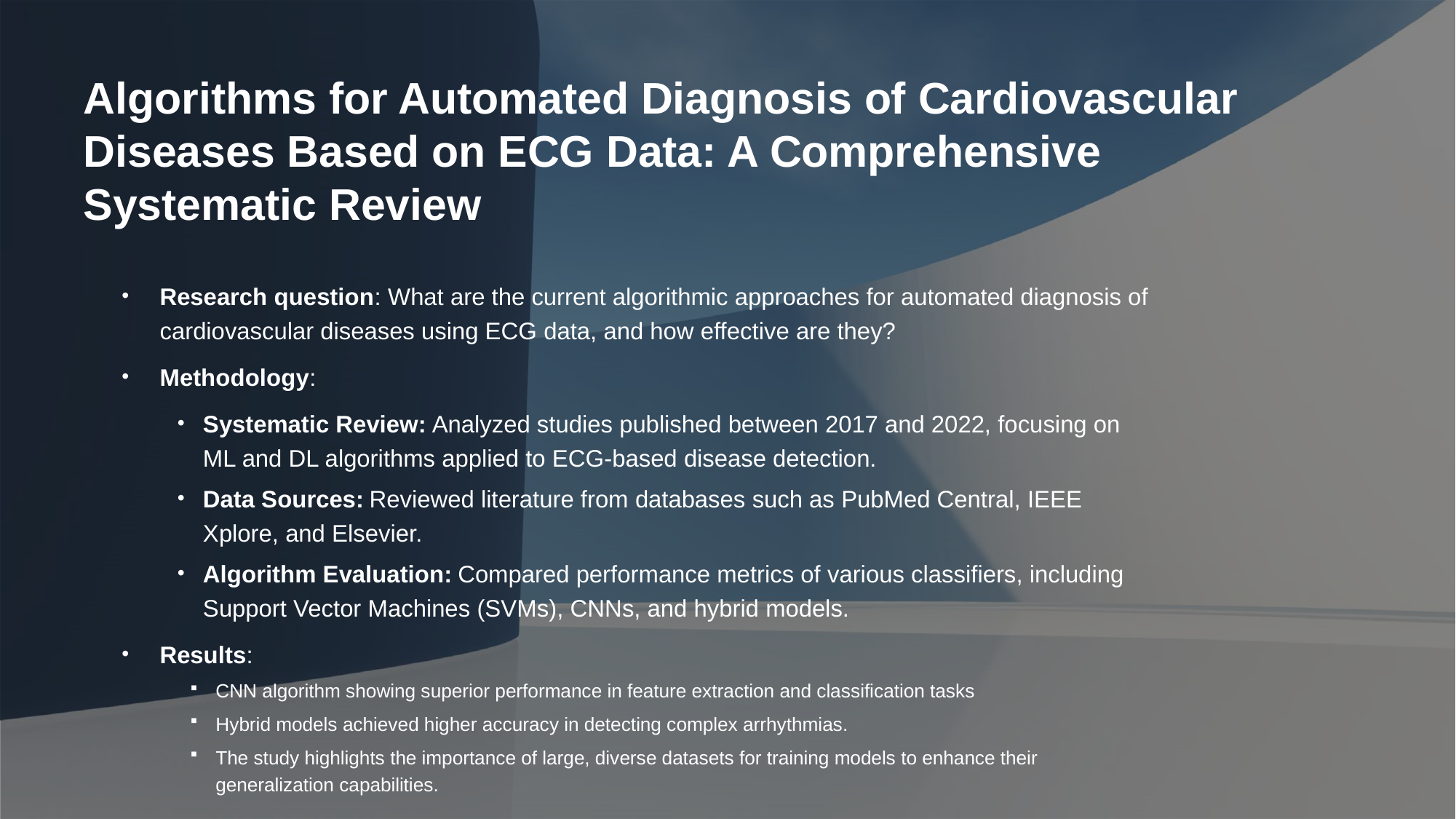

# Algorithms for Automated Diagnosis of Cardiovascular Diseases Based on ECG Data: A Comprehensive Systematic Review
Research question: What are the current algorithmic approaches for automated diagnosis of cardiovascular diseases using ECG data, and how effective are they?
Methodology:
Systematic Review: Analyzed studies published between 2017 and 2022, focusing on ML and DL algorithms applied to ECG-based disease detection.
Data Sources: Reviewed literature from databases such as PubMed Central, IEEE Xplore, and Elsevier.
Algorithm Evaluation: Compared performance metrics of various classifiers, including Support Vector Machines (SVMs), CNNs, and hybrid models.
Results:
CNN algorithm showing superior performance in feature extraction and classification tasks
Hybrid models achieved higher accuracy in detecting complex arrhythmias.
The study highlights the importance of large, diverse datasets for training models to enhance their generalization capabilities.